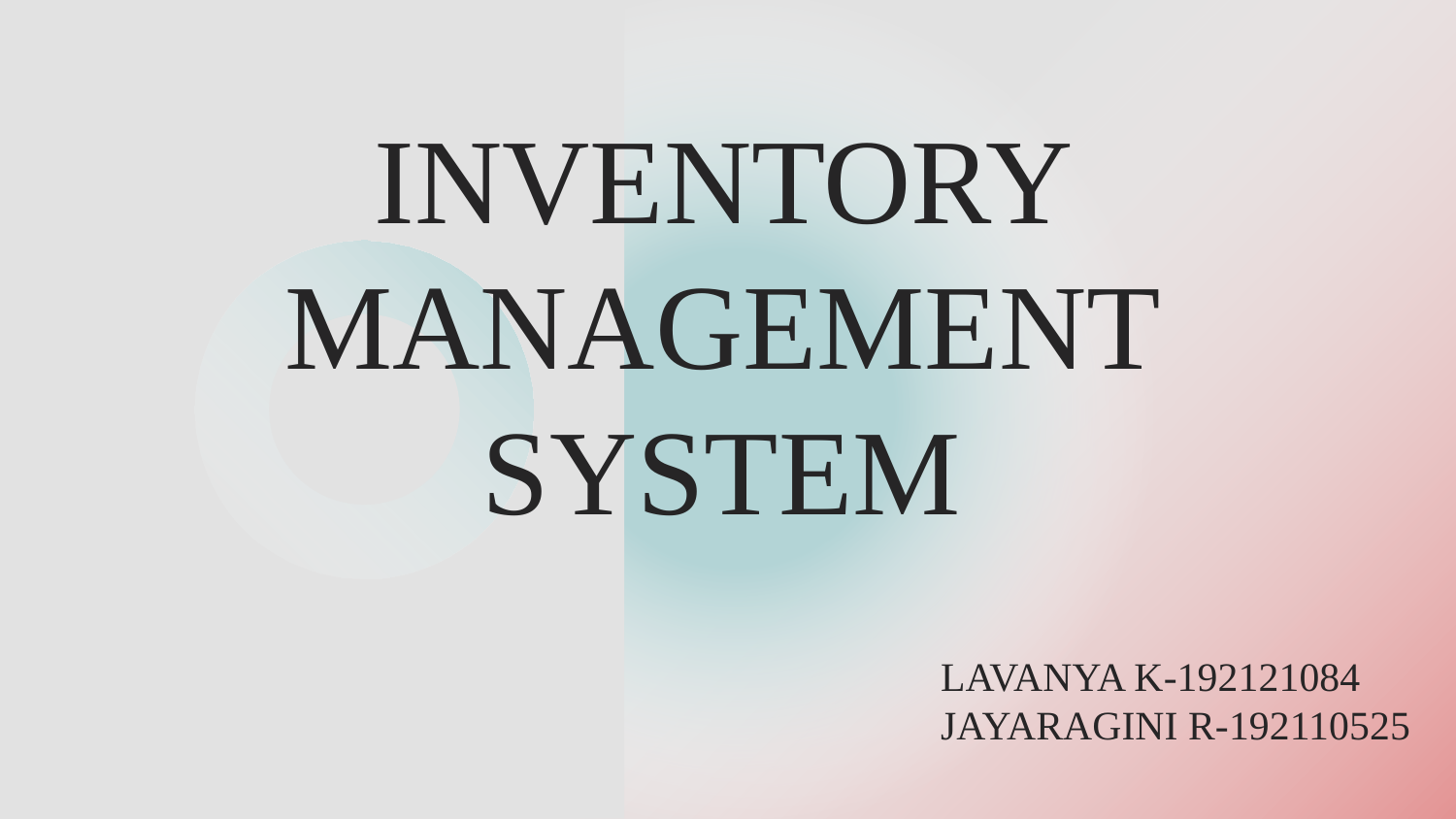

# INVENTORY MANAGEMENT SYSTEM

LAVANYA K-192121084
JAYARAGINI R-192110525